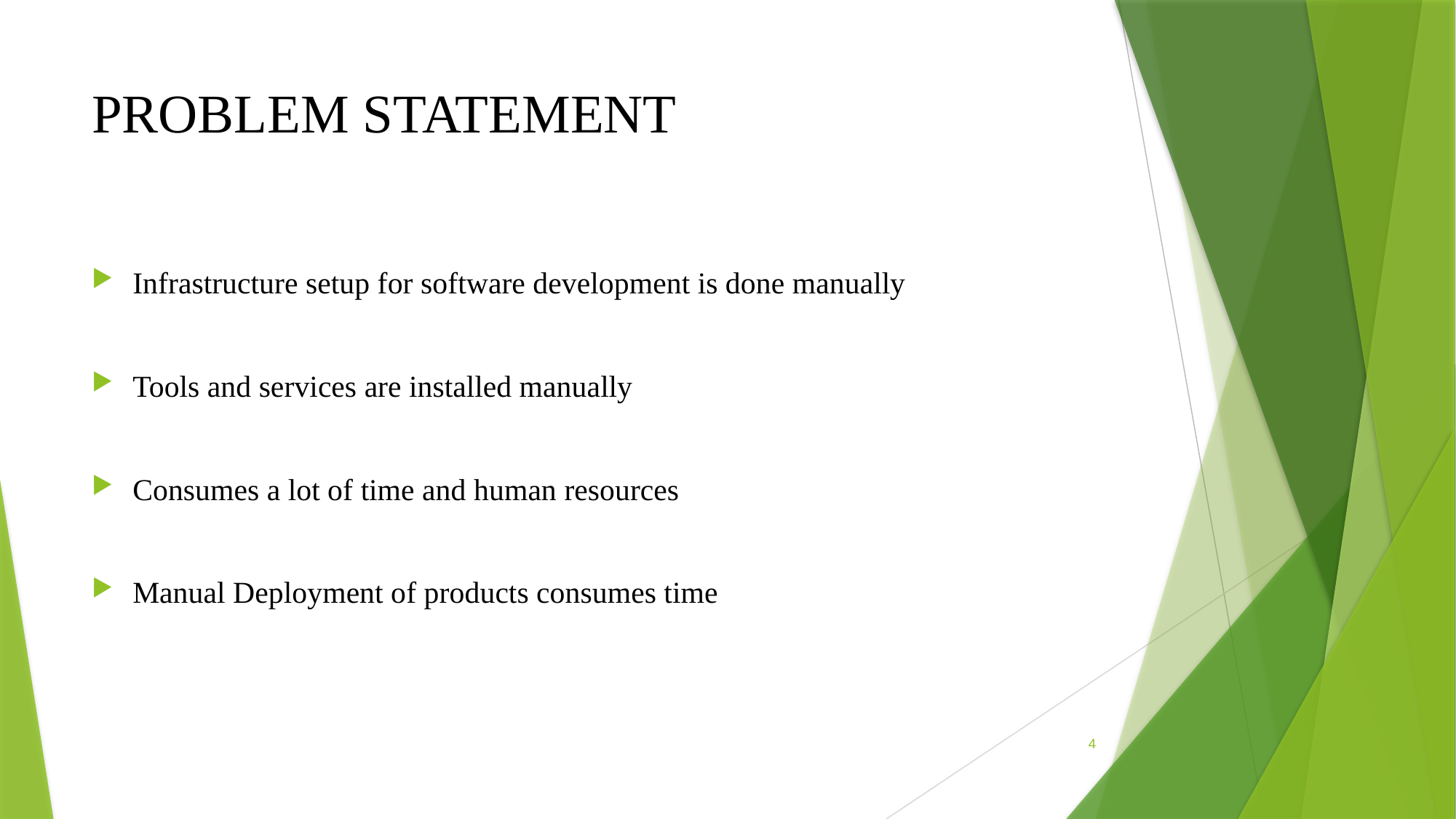

# PROBLEM STATEMENT
Infrastructure setup for software development is done manually

Tools and services are installed manually

Consumes a lot of time and human resources

Manual Deployment of products consumes time

4